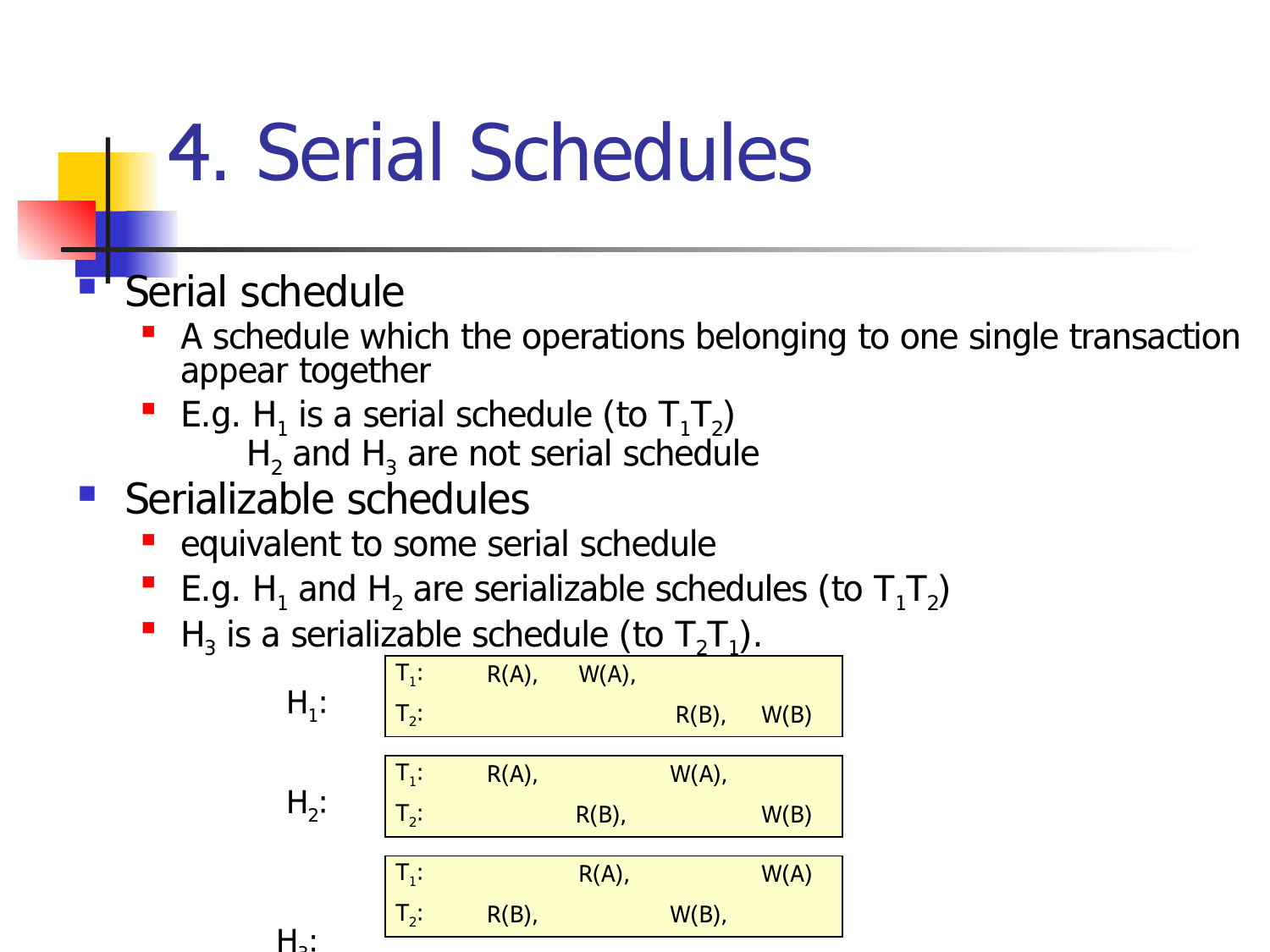

# 4. Serial Schedules
Serial schedule
A schedule which the operations belonging to one single transaction appear together
E.g. H1 is a serial schedule (to T1T2)
      H2 and H3 are not serial schedule
Serializable schedules
equivalent to some serial schedule
E.g. H1 and H2 are serializable schedules (to T1T2)
H3 is a serializable schedule (to T2T1).
| T1: | R(A), | W(A), |  |  |
| --- | --- | --- | --- | --- |
| T2: |  |  | R(B), | W(B) |
H1:
| T1: | R(A), |  | W(A), |  |
| --- | --- | --- | --- | --- |
| T2: |  | R(B), |  | W(B) |
H2:
| T1: |  | R(A), |  | W(A) |
| --- | --- | --- | --- | --- |
| T2: | R(B), |  | W(B), |  |
13
 H3: